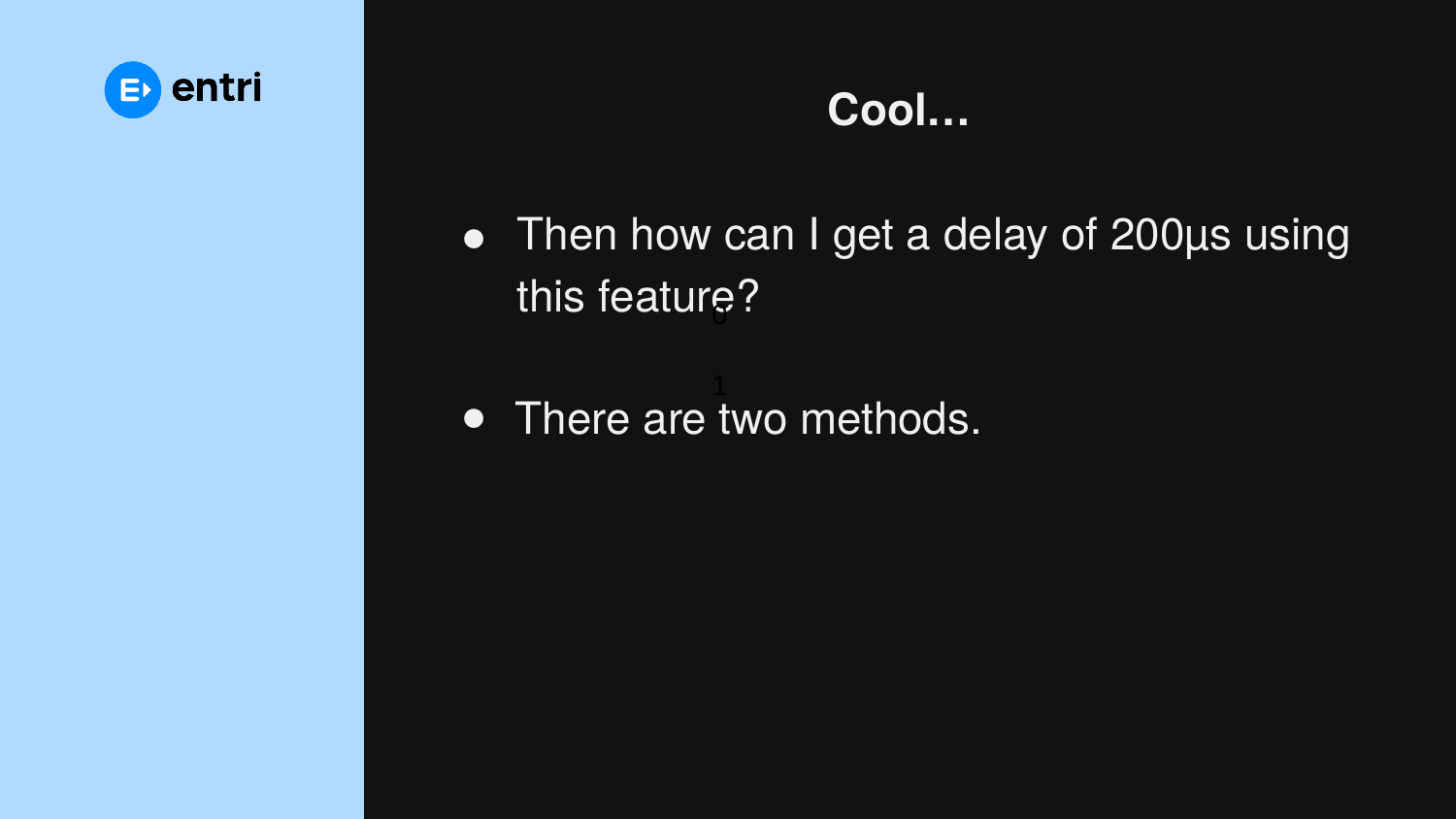

# Cool…

Then how can I get a delay of 200µs using this feature?

There are two methods.

0
1